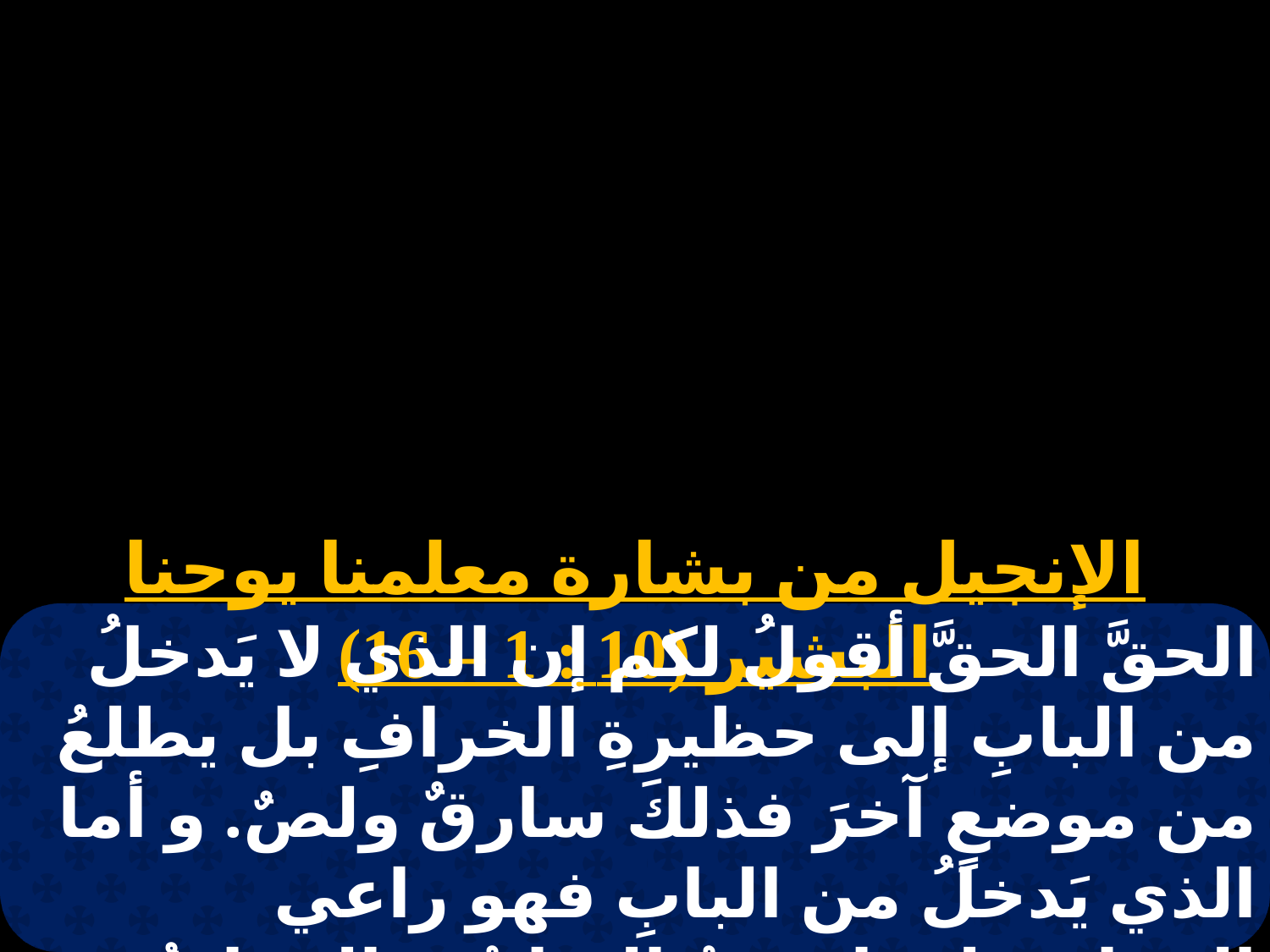

# الإنجيل من بشارة معلمنا يوحنا البشير (10 : 1 – 16)
الحقَّ الحقَّ أقولُ لكم إن الذي لا يَدخلُ من البابِ إلى حظيرةِ الخرافِ بل يطلعُ من موضعٍ آخرَ فذلكَ سارقٌ ولصٌ. و أما الذي يَدخلُ من البابِ فهو راعي الخرافِ. لهذا يَفتحُ البوابُ و الخرافُ تسمعُ صوتهُ فيدعو خرافهُ بأسمائِها يُخرجُها.